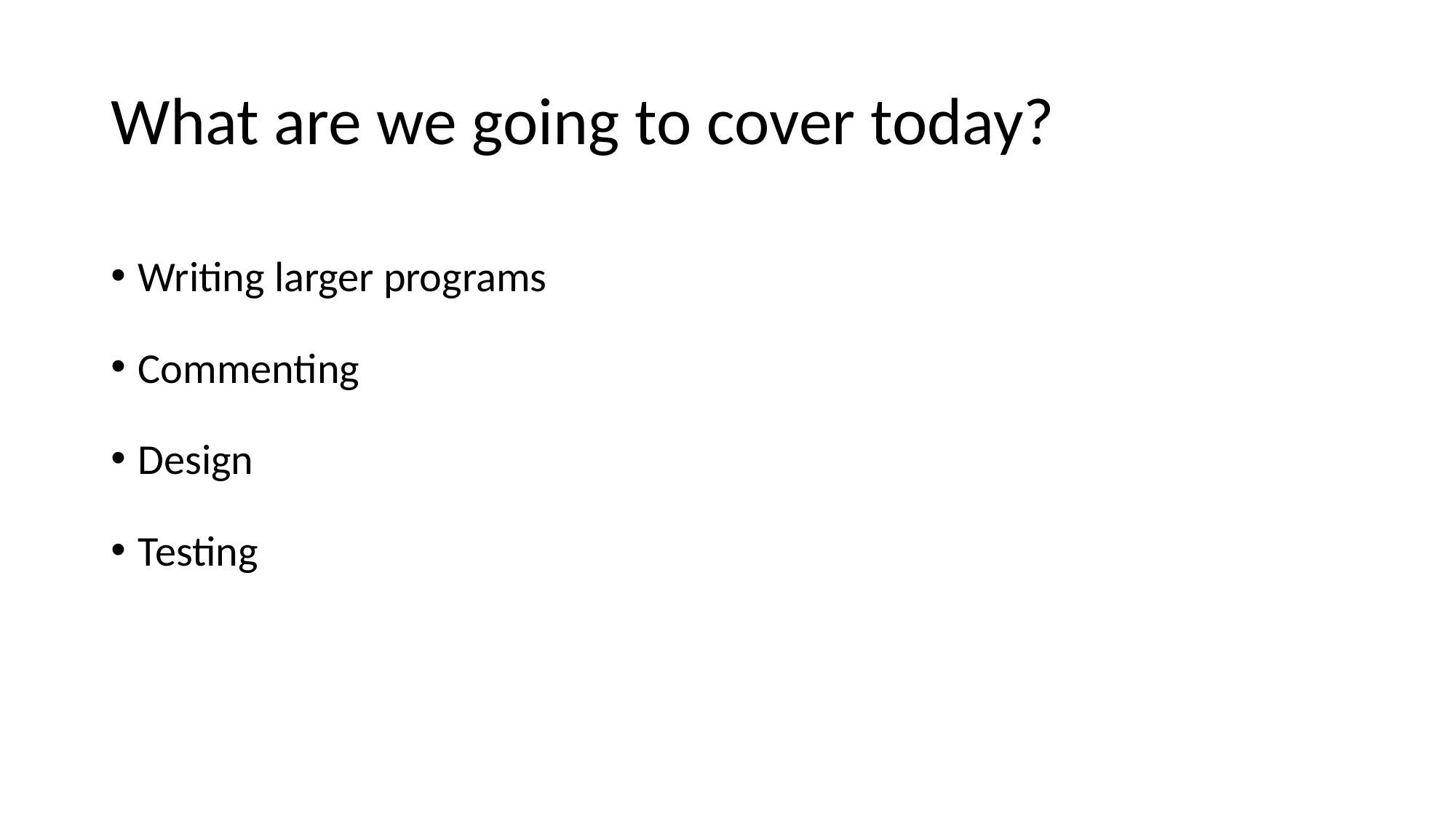

# What are we going to cover today?
Writing larger programs
Commenting
Design
Testing